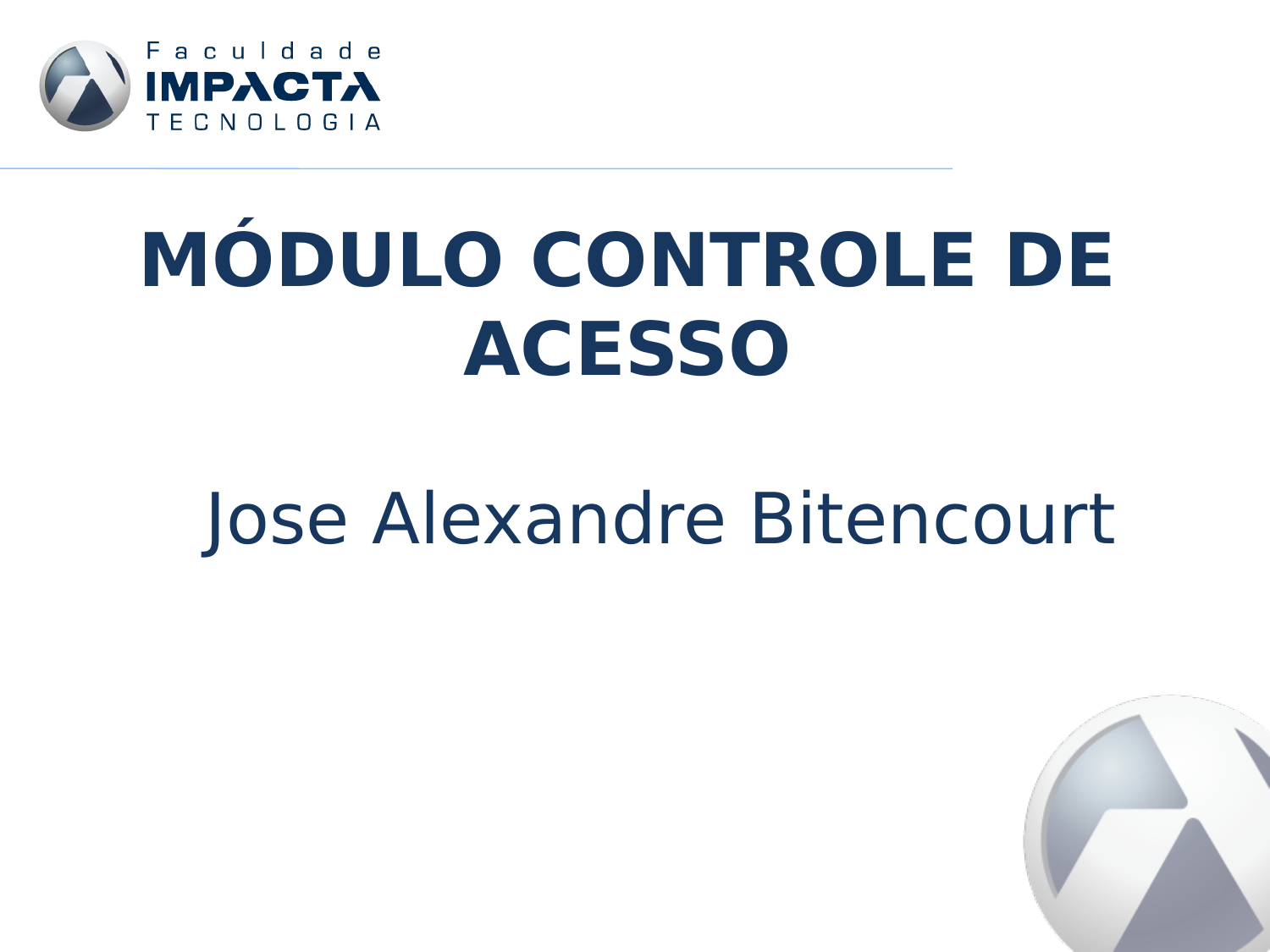

# MÓDULO CONTROLE DE ACESSO

Jose Alexandre Bitencourt